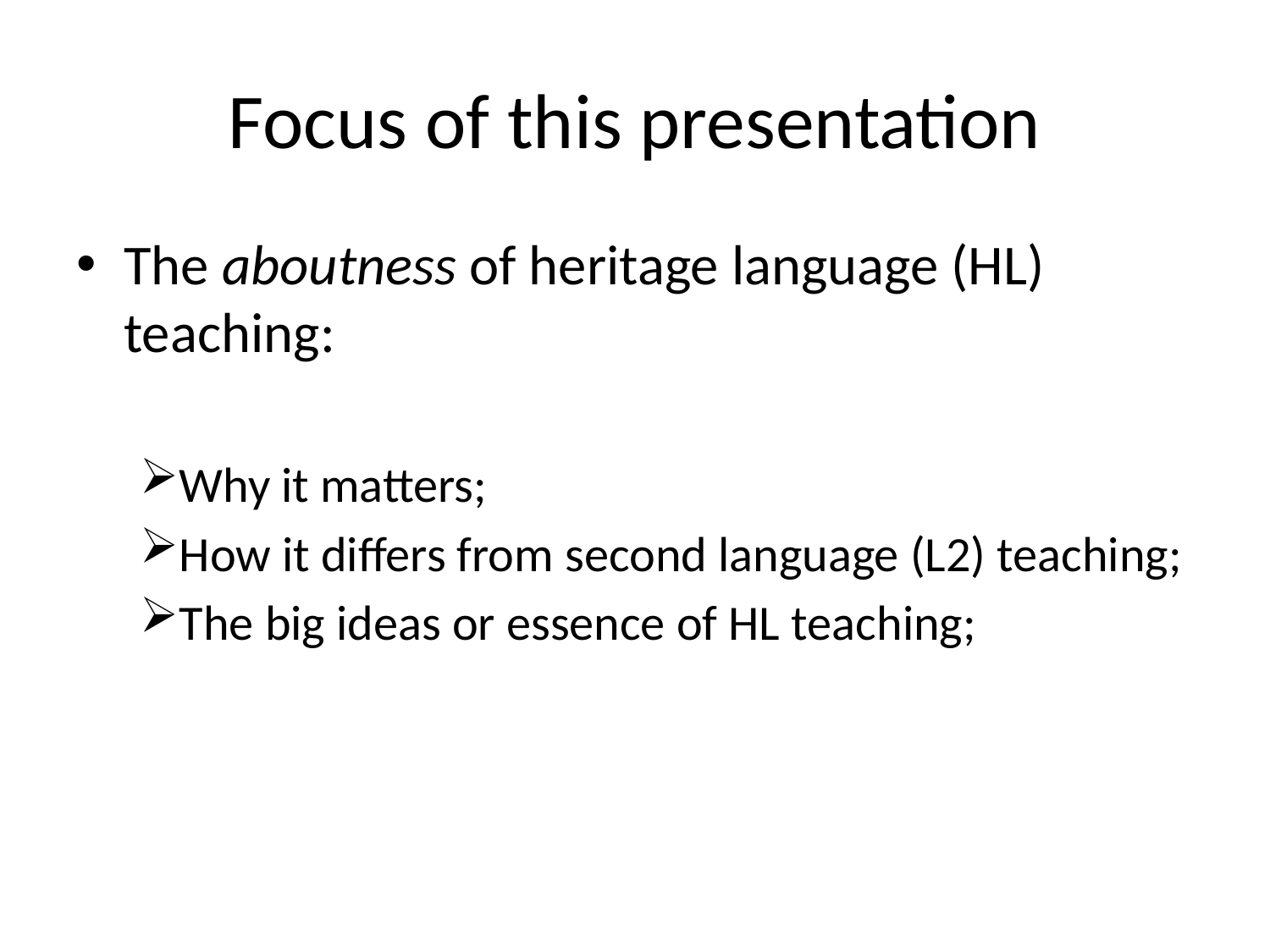

# Focus of this presentation
The aboutness of heritage language (HL) teaching:

Why it matters;
How it differs from second language (L2) teaching;
The big ideas or essence of HL teaching;